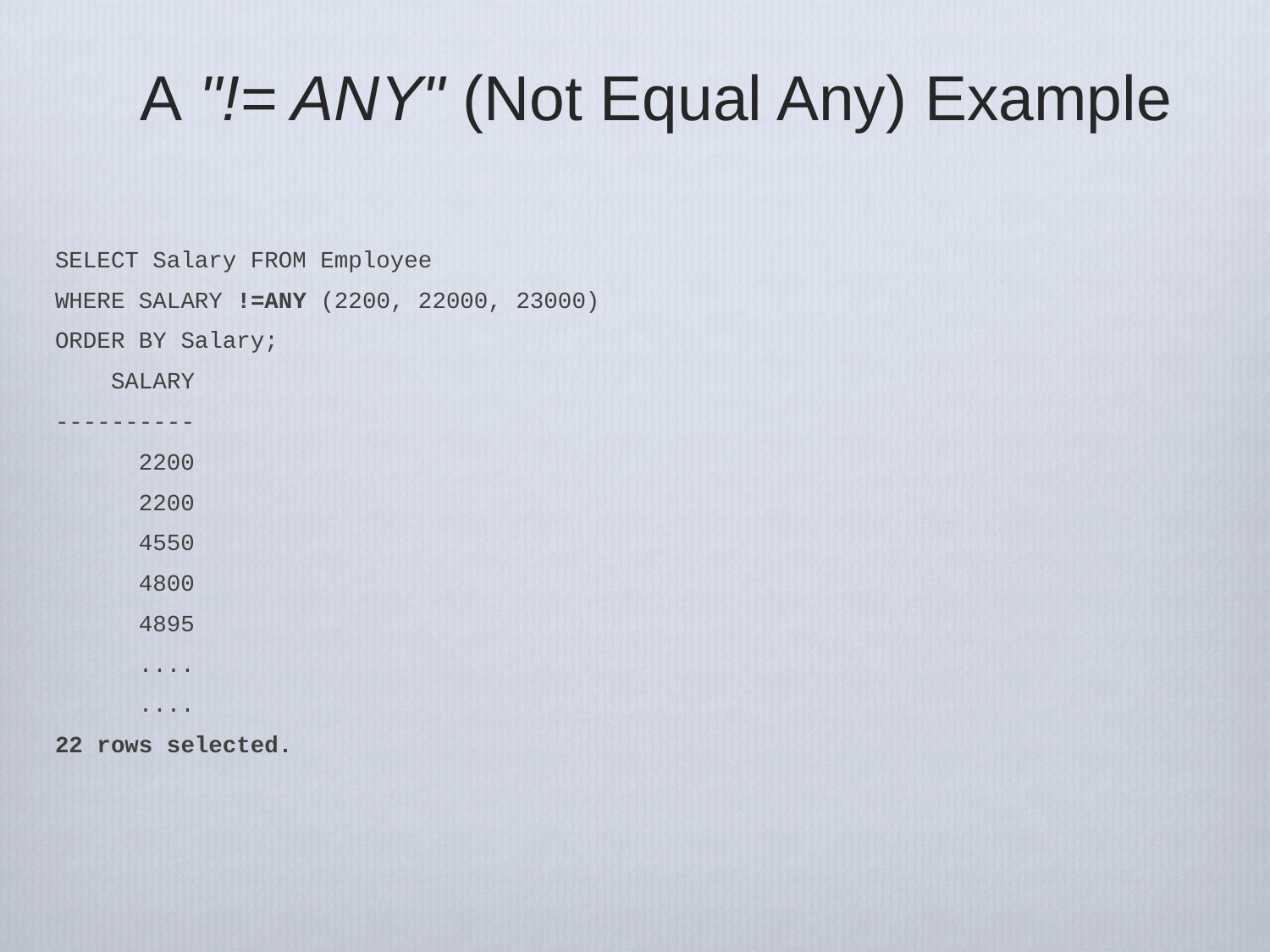

# A "!= ANY" (Not Equal Any) Example
SELECT Salary FROM Employee
WHERE SALARY !=ANY (2200, 22000, 23000)
ORDER BY Salary;
    SALARY
----------
      2200
      2200
      4550
      4800
      4895
      ....
      ....
22 rows selected.